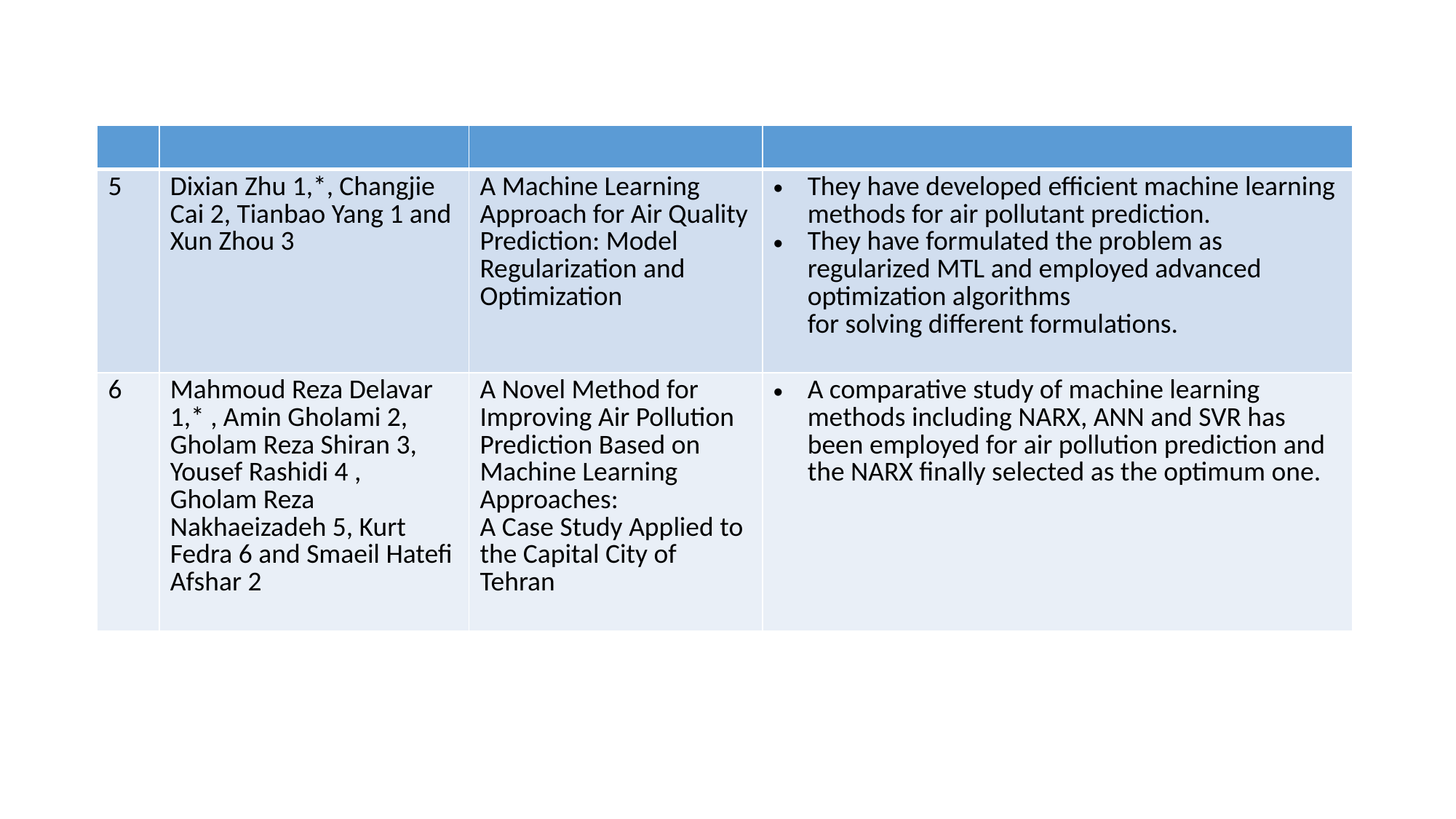

|  |  |  |  |
| --- | --- | --- | --- |
| 5 | Dixian Zhu 1,\*, Changjie Cai 2, Tianbao Yang 1 and Xun Zhou 3 | A Machine Learning Approach for Air Quality Prediction: Model Regularization and Optimization | They have developed efficient machine learning methods for air pollutant prediction. They have formulated the problem as regularized MTL and employed advanced optimization algorithms for solving different formulations. |
| 6 | Mahmoud Reza Delavar 1,\* , Amin Gholami 2, Gholam Reza Shiran 3, Yousef Rashidi 4 , Gholam Reza Nakhaeizadeh 5, Kurt Fedra 6 and Smaeil Hatefi Afshar 2 | A Novel Method for Improving Air Pollution Prediction Based on Machine Learning Approaches: A Case Study Applied to the Capital City of Tehran | A comparative study of machine learning methods including NARX, ANN and SVR has been employed for air pollution prediction and the NARX finally selected as the optimum one. |